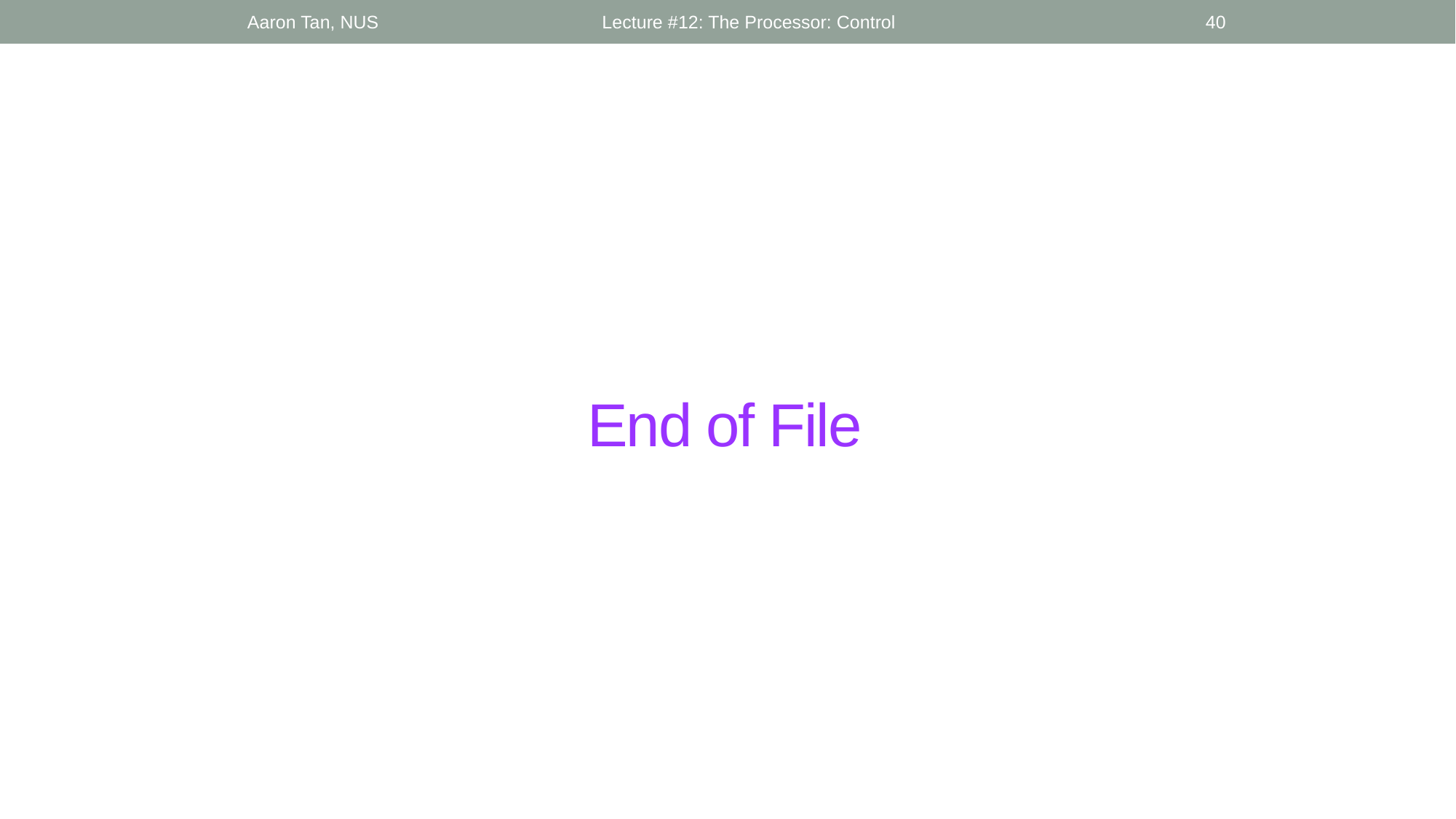

Aaron Tan, NUS
Lecture #12: The Processor: Control
40
# End of File